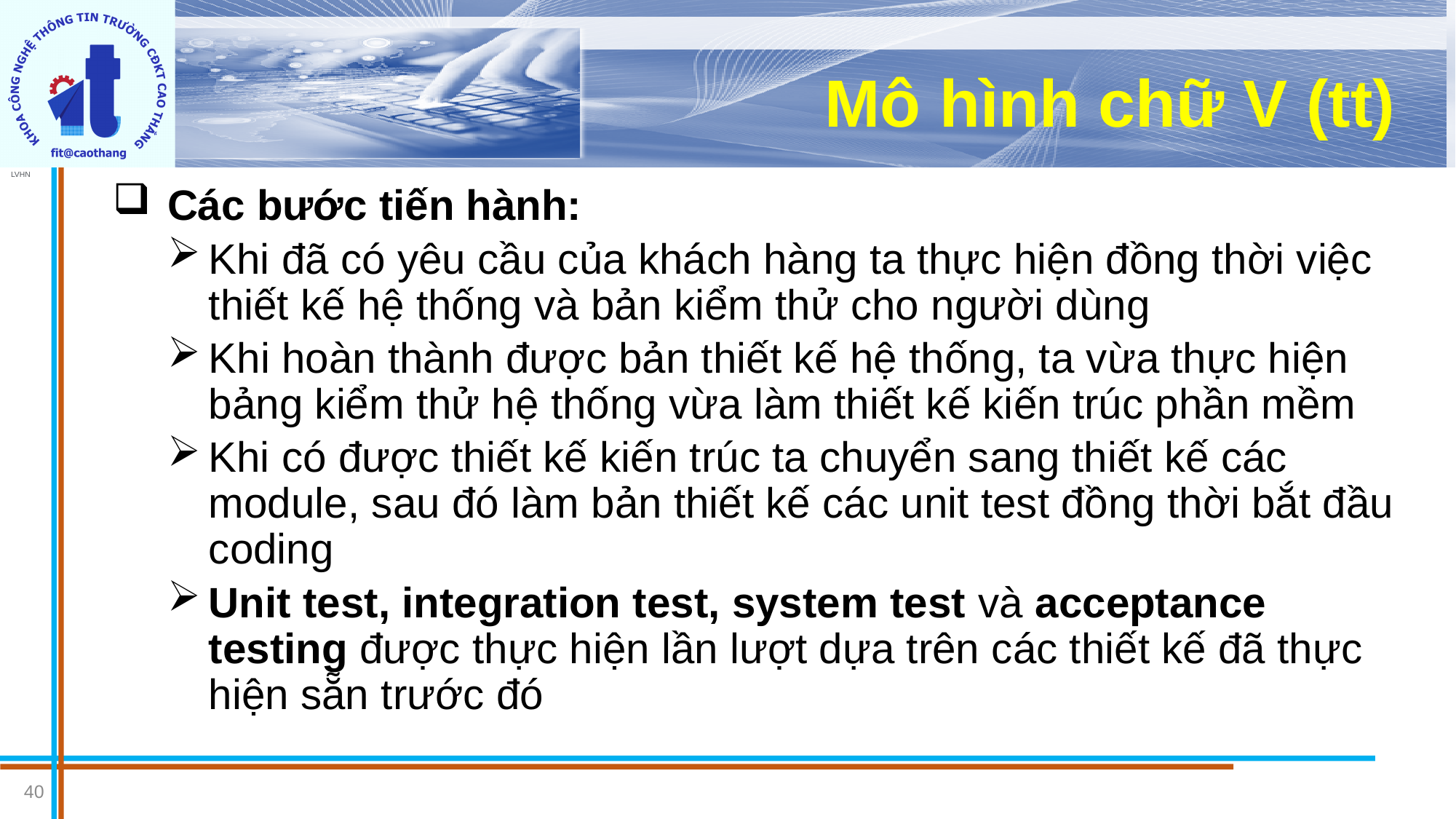

# Mô hình chữ V (tt)
Các bước tiến hành:
Khi đã có yêu cầu của khách hàng ta thực hiện đồng thời việc thiết kế hệ thống và bản kiểm thử cho người dùng
Khi hoàn thành được bản thiết kế hệ thống, ta vừa thực hiện bảng kiểm thử hệ thống vừa làm thiết kế kiến trúc phần mềm
Khi có được thiết kế kiến trúc ta chuyển sang thiết kế các module, sau đó làm bản thiết kế các unit test đồng thời bắt đầu coding
Unit test, integration test, system test và acceptance testing được thực hiện lần lượt dựa trên các thiết kế đã thực hiện sẵn trước đó
40